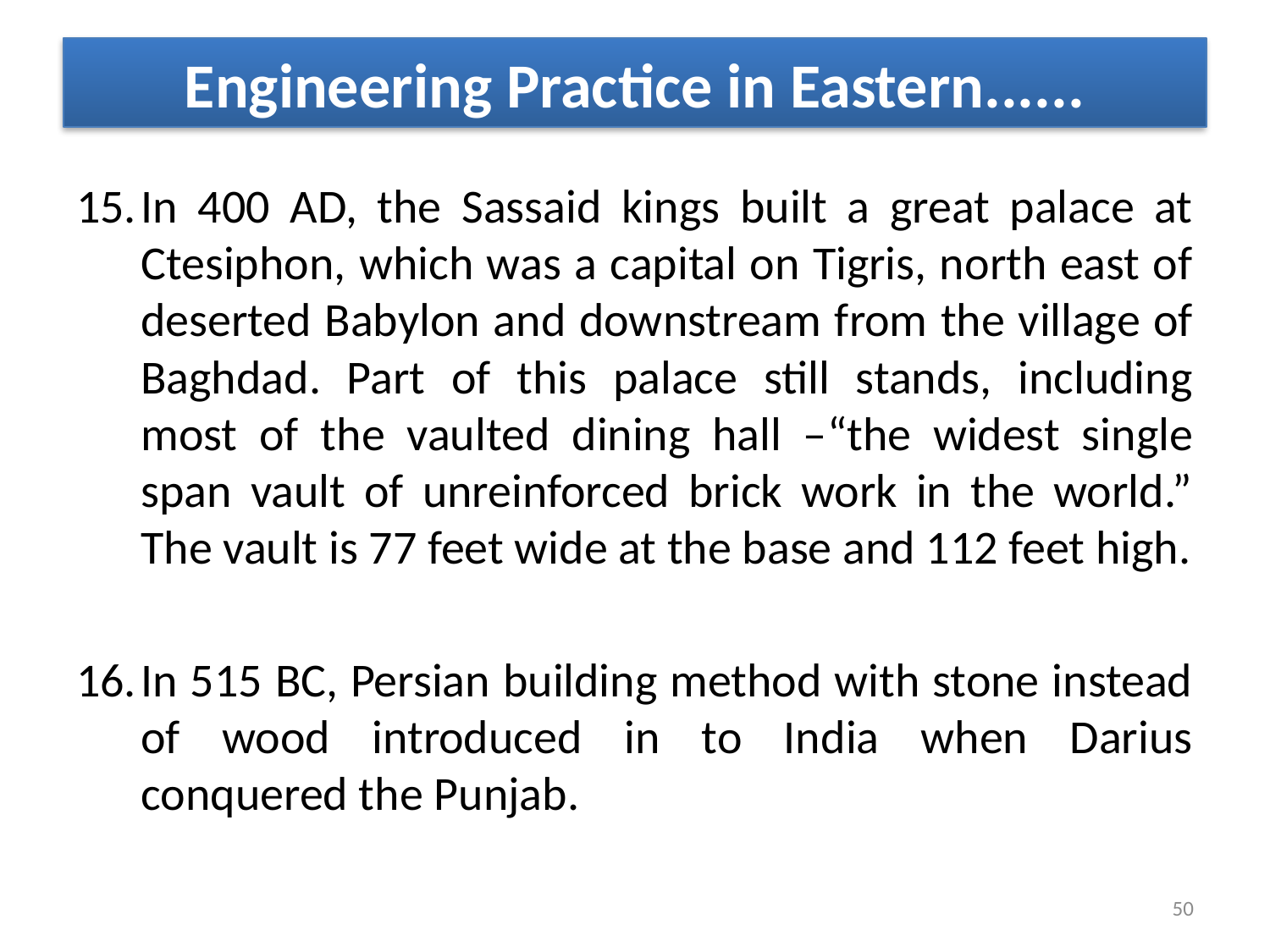

# Engineering Practice in Eastern......
In 400 AD, the Sassaid kings built a great palace at Ctesiphon, which was a capital on Tigris, north east of deserted Babylon and downstream from the village of Baghdad. Part of this palace still stands, including most of the vaulted dining hall –“the widest single span vault of unreinforced brick work in the world.” The vault is 77 feet wide at the base and 112 feet high.

In 515 BC, Persian building method with stone instead of wood introduced in to India when Darius conquered the Punjab.

50